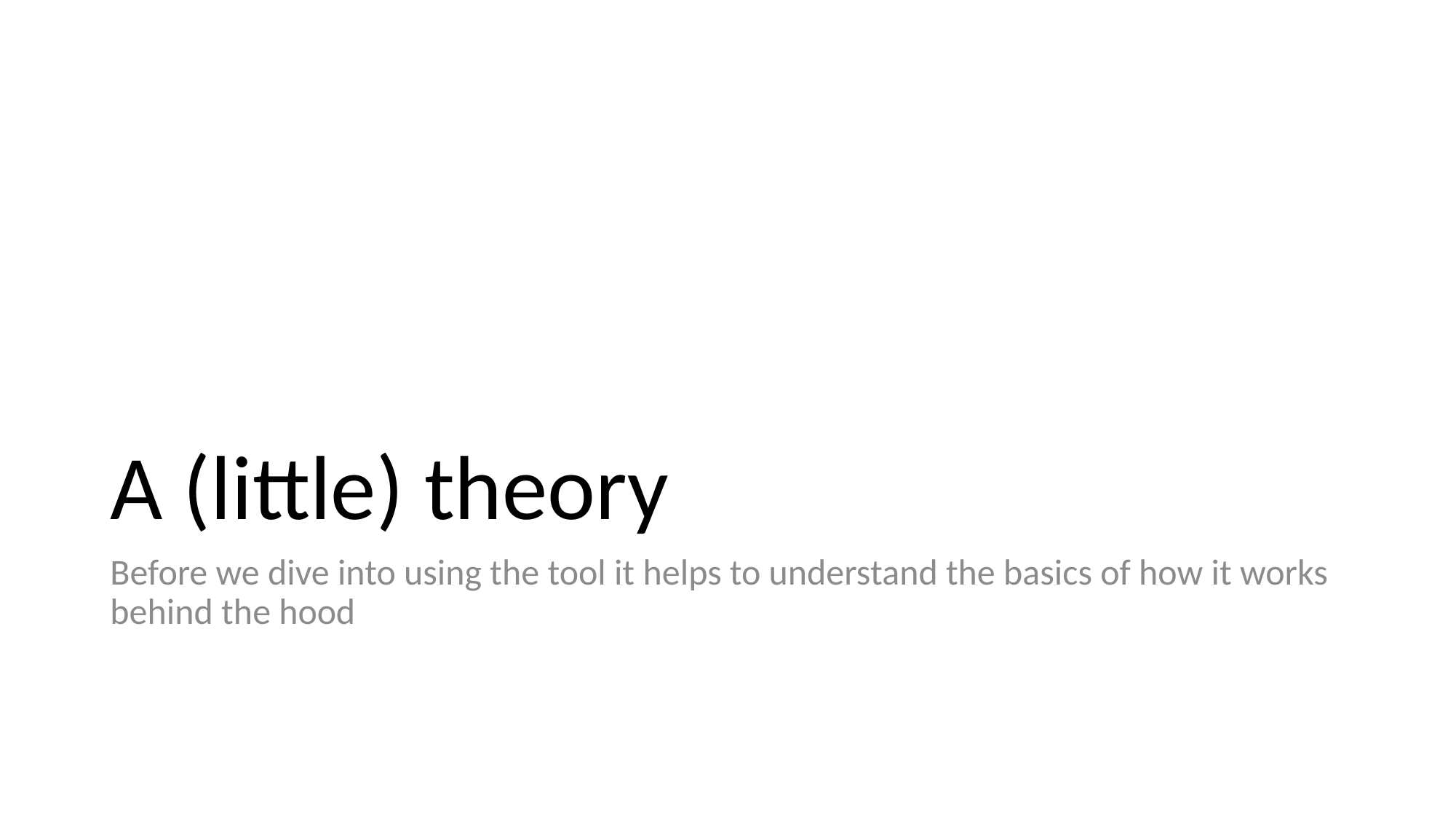

# A (little) theory
Before we dive into using the tool it helps to understand the basics of how it works behind the hood